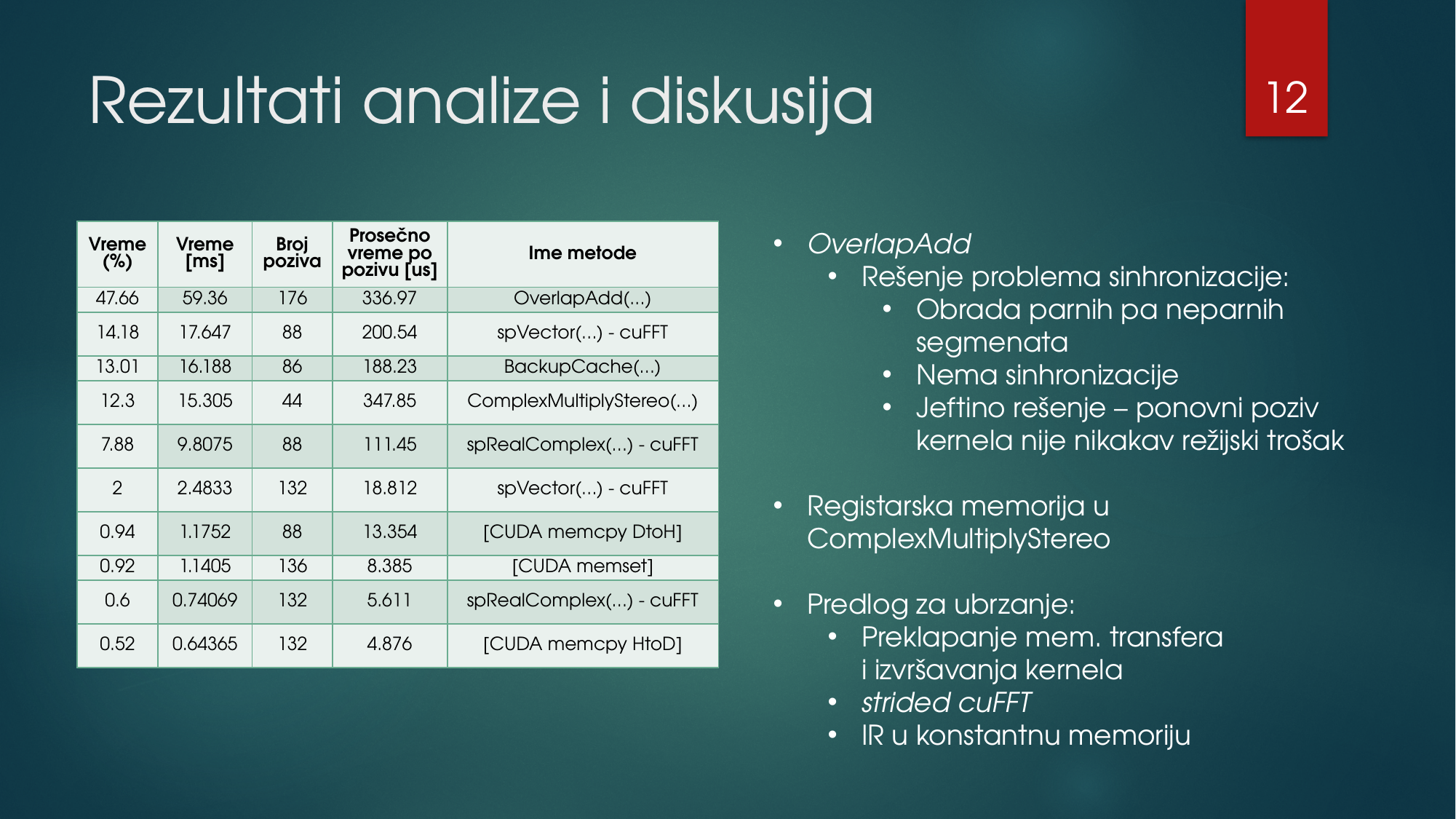

12
# Rezultati analize i diskusija
| Vreme (%) | Vreme [ms] | Broj poziva | Prosečno vreme po pozivu [us] | Ime metode |
| --- | --- | --- | --- | --- |
| 47.66 | 59.36 | 176 | 336.97 | OverlapAdd(...) |
| 14.18 | 17.647 | 88 | 200.54 | spVector(…) - cuFFT |
| 13.01 | 16.188 | 86 | 188.23 | BackupCache(…) |
| 12.3 | 15.305 | 44 | 347.85 | ComplexMultiplyStereo(…) |
| 7.88 | 9.8075 | 88 | 111.45 | spRealComplex(…) - cuFFT |
| 2 | 2.4833 | 132 | 18.812 | spVector(…) - cuFFT |
| 0.94 | 1.1752 | 88 | 13.354 | [CUDA memcpy DtoH] |
| 0.92 | 1.1405 | 136 | 8.385 | [CUDA memset] |
| 0.6 | 0.74069 | 132 | 5.611 | spRealComplex(…) - cuFFT |
| 0.52 | 0.64365 | 132 | 4.876 | [CUDA memcpy HtoD] |
OverlapAdd
Rešenje problema sinhronizacije:
Obrada parnih pa neparnih
segmenata
Nema sinhronizacije
Jeftino rešenje – ponovni poziv
kernela nije nikakav režijski trošak
Registarska memorija u
ComplexMultiplyStereo

Predlog za ubrzanje:
Preklapanje mem. transfera
i izvršavanja kernela
strided cuFFT
IR u konstantnu memoriju